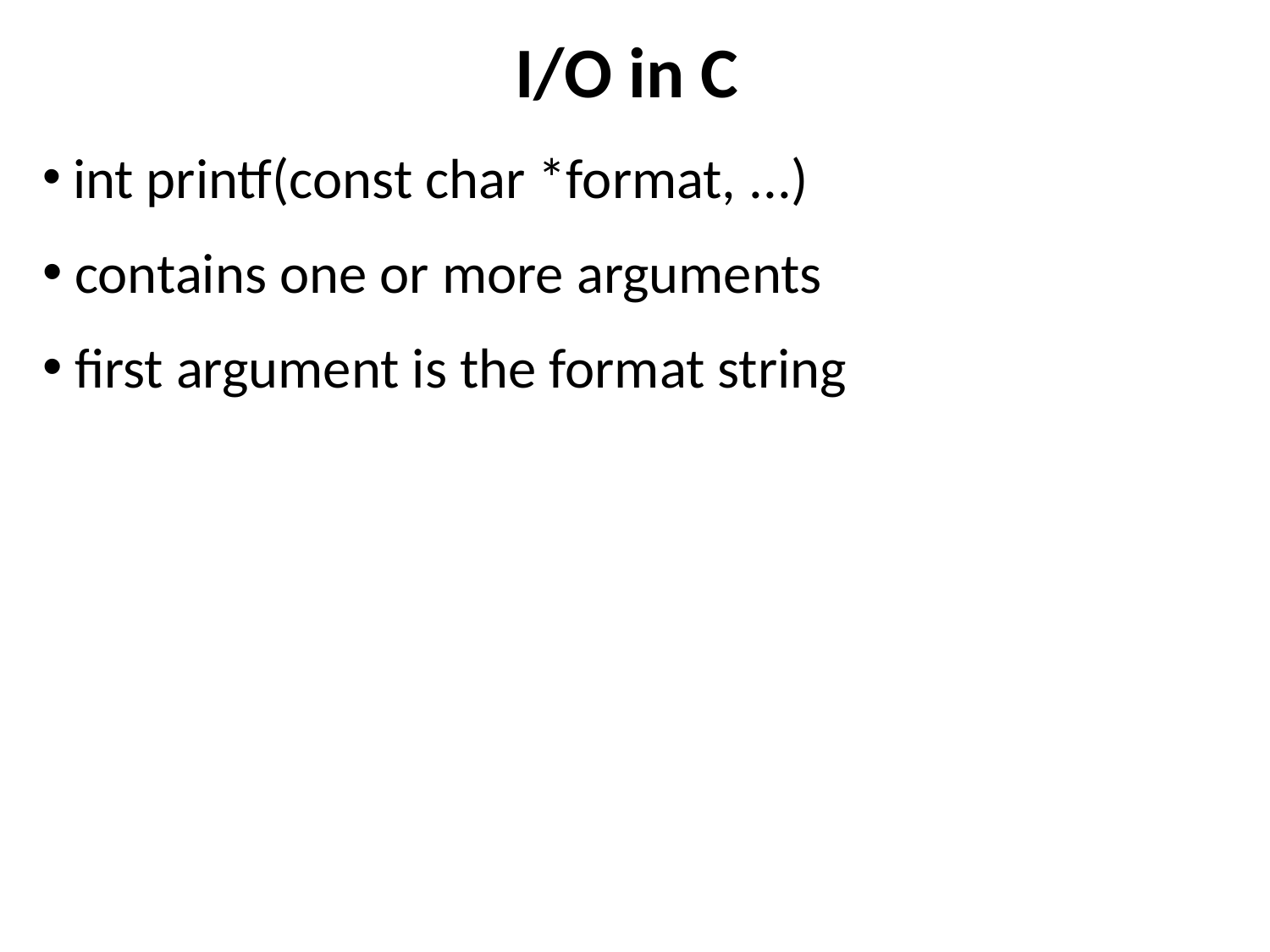

# I/O in C
 int printf(const char *format, ...)
 contains one or more arguments
 first argument is the format string